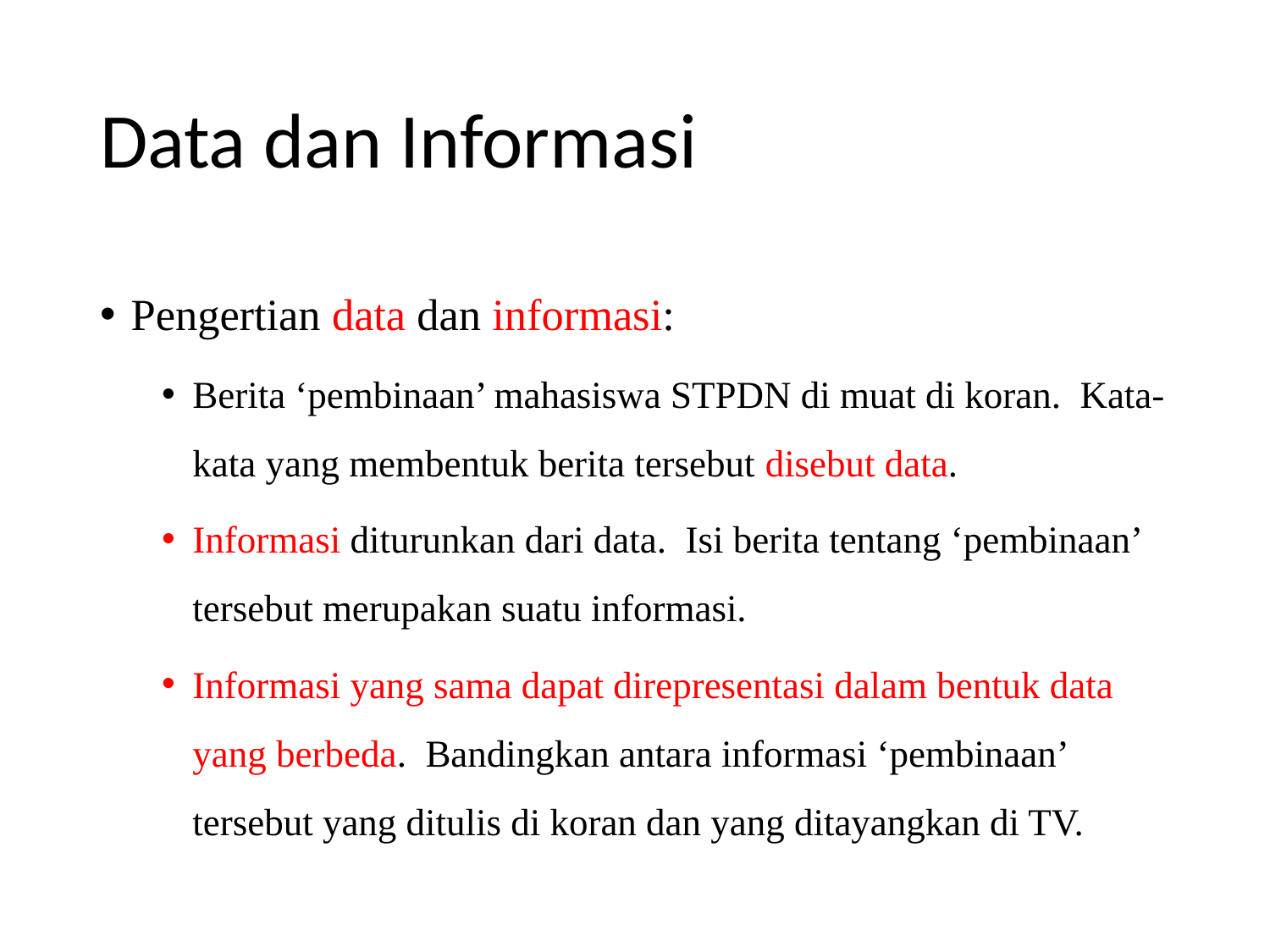

# Data dan Informasi
Pengertian data dan informasi:
Berita ‘pembinaan’ mahasiswa STPDN di muat di koran.  Kata-kata yang membentuk berita tersebut disebut data.
Informasi diturunkan dari data.  Isi berita tentang ‘pembinaan’ tersebut merupakan suatu informasi.
Informasi yang sama dapat direpresentasi dalam bentuk data yang berbeda.  Bandingkan antara informasi ‘pembinaan’ tersebut yang ditulis di koran dan yang ditayangkan di TV.